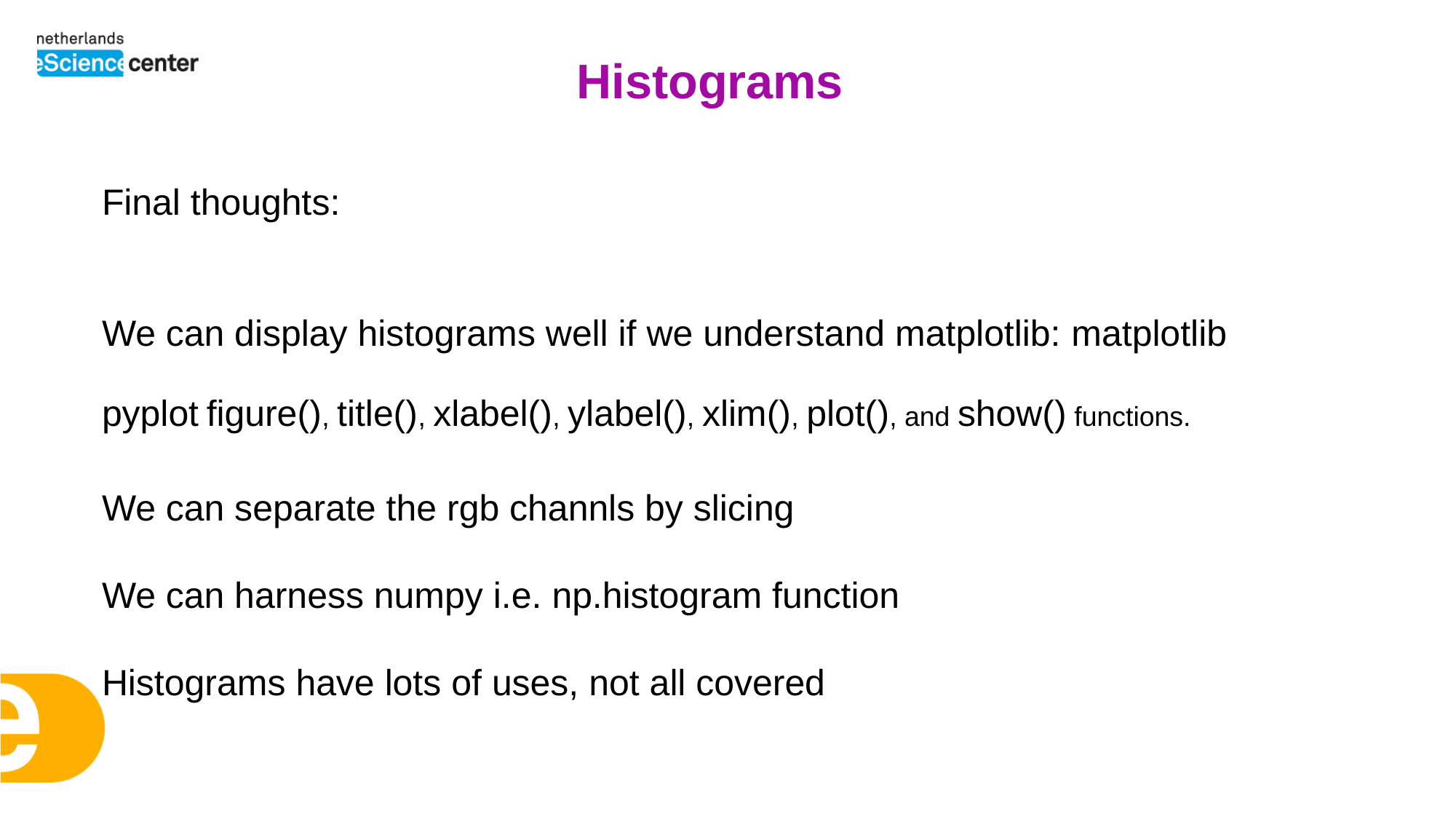

Histograms
Final thoughts:

We can display histograms well if we understand matplotlib: matplotlib pyplot figure(), title(), xlabel(), ylabel(), xlim(), plot(), and show() functions.

We can separate the rgb channls by slicing

We can harness numpy i.e. np.histogram function

Histograms have lots of uses, not all covered